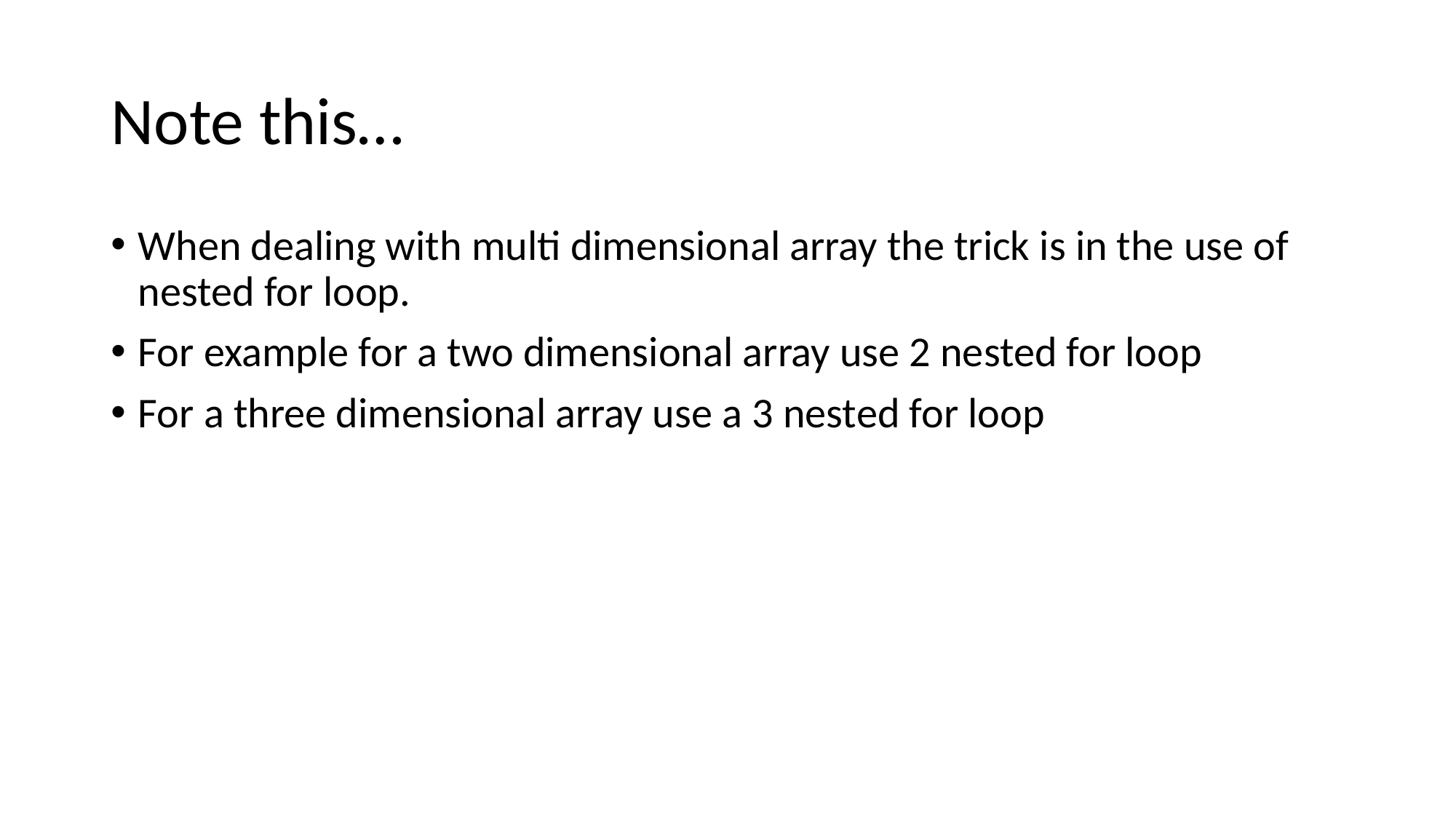

# Note this…
When dealing with multi dimensional array the trick is in the use of nested for loop.
For example for a two dimensional array use 2 nested for loop
For a three dimensional array use a 3 nested for loop